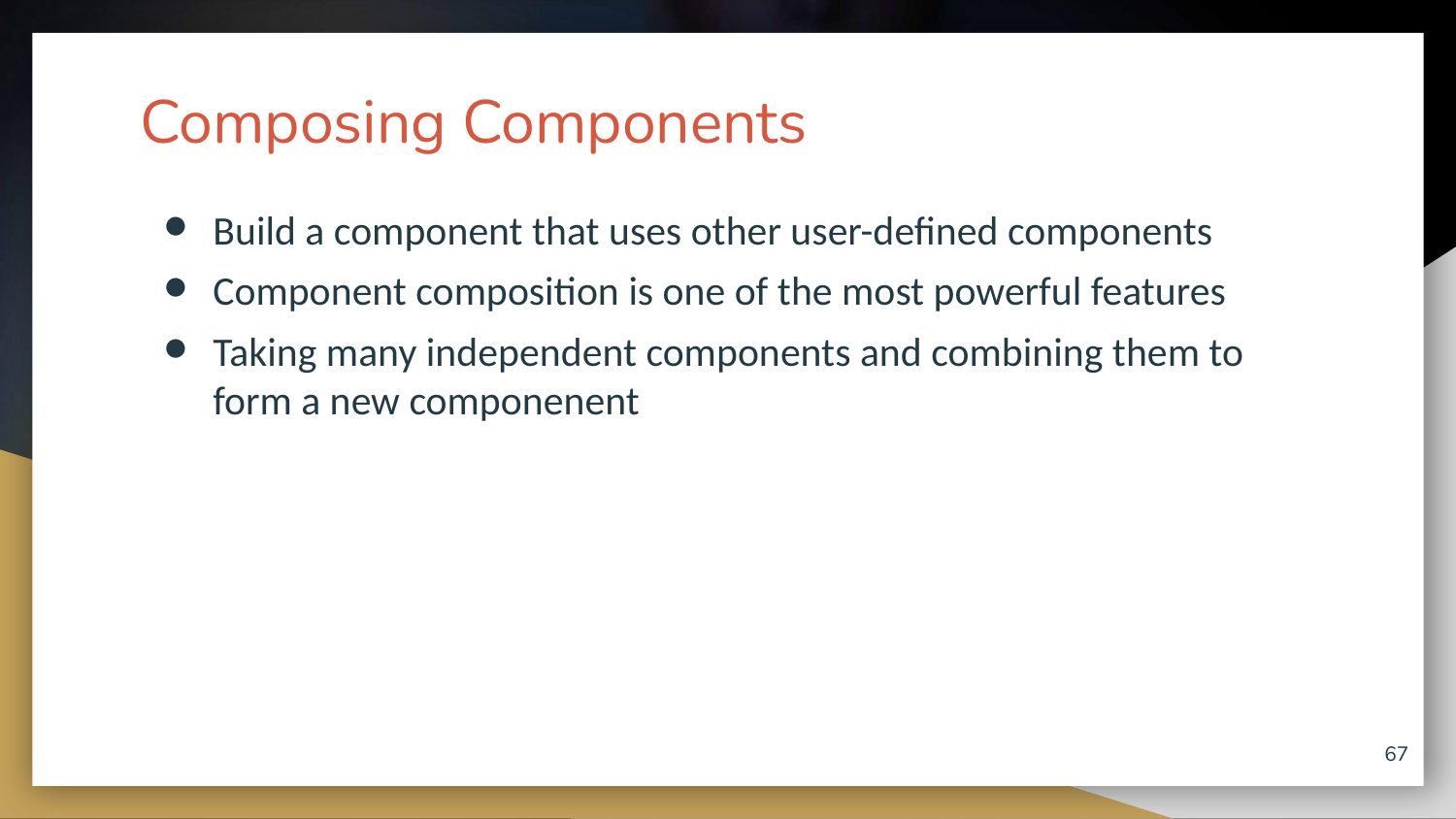

# Composing Components
Build a component that uses other user-defined components
Component composition is one of the most powerful features
Taking many independent components and combining them to form a new componenent
67